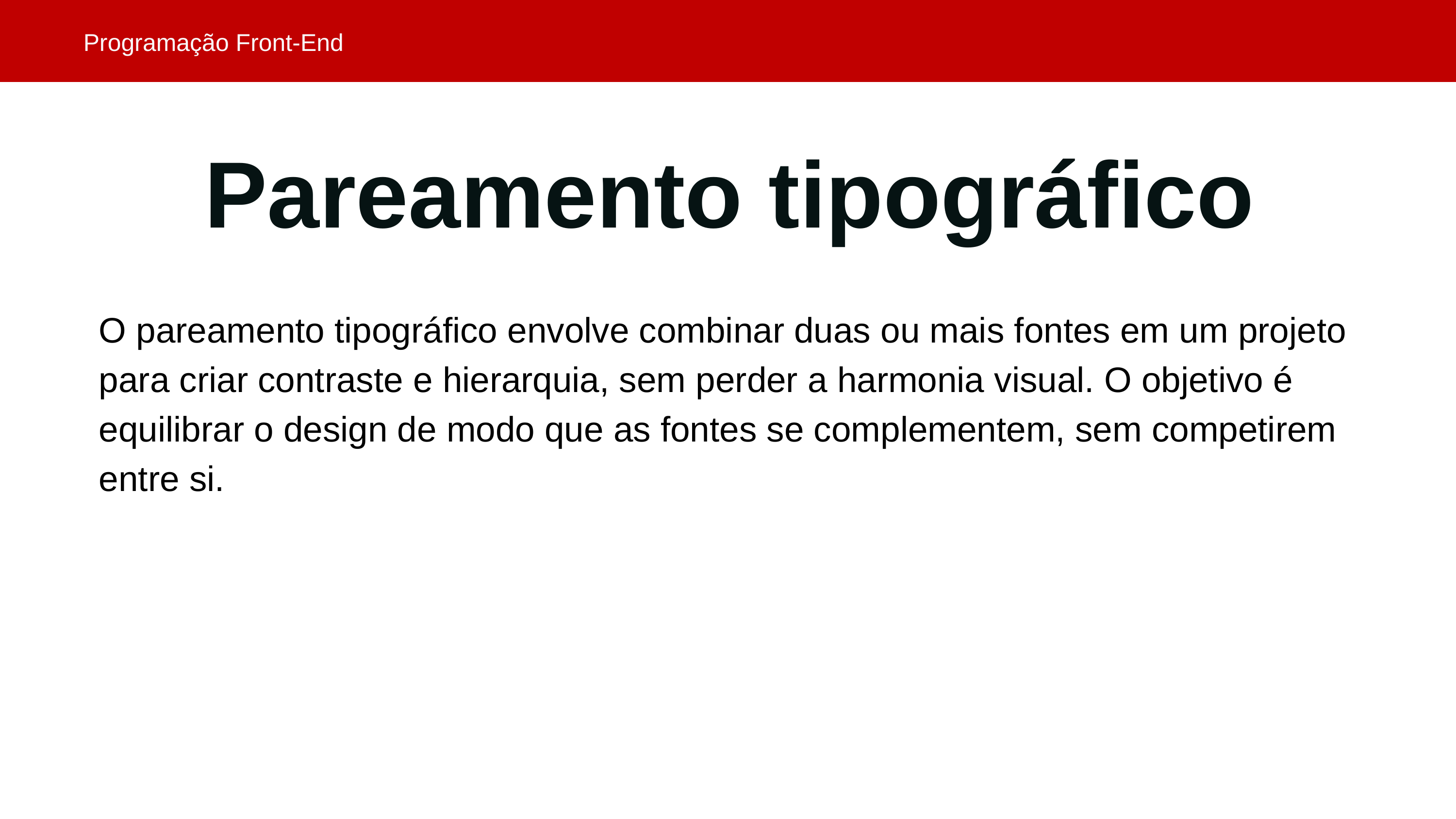

Programação Front-End
Pareamento tipográfico
O pareamento tipográfico envolve combinar duas ou mais fontes em um projeto para criar contraste e hierarquia, sem perder a harmonia visual. O objetivo é equilibrar o design de modo que as fontes se complementem, sem competirem entre si.